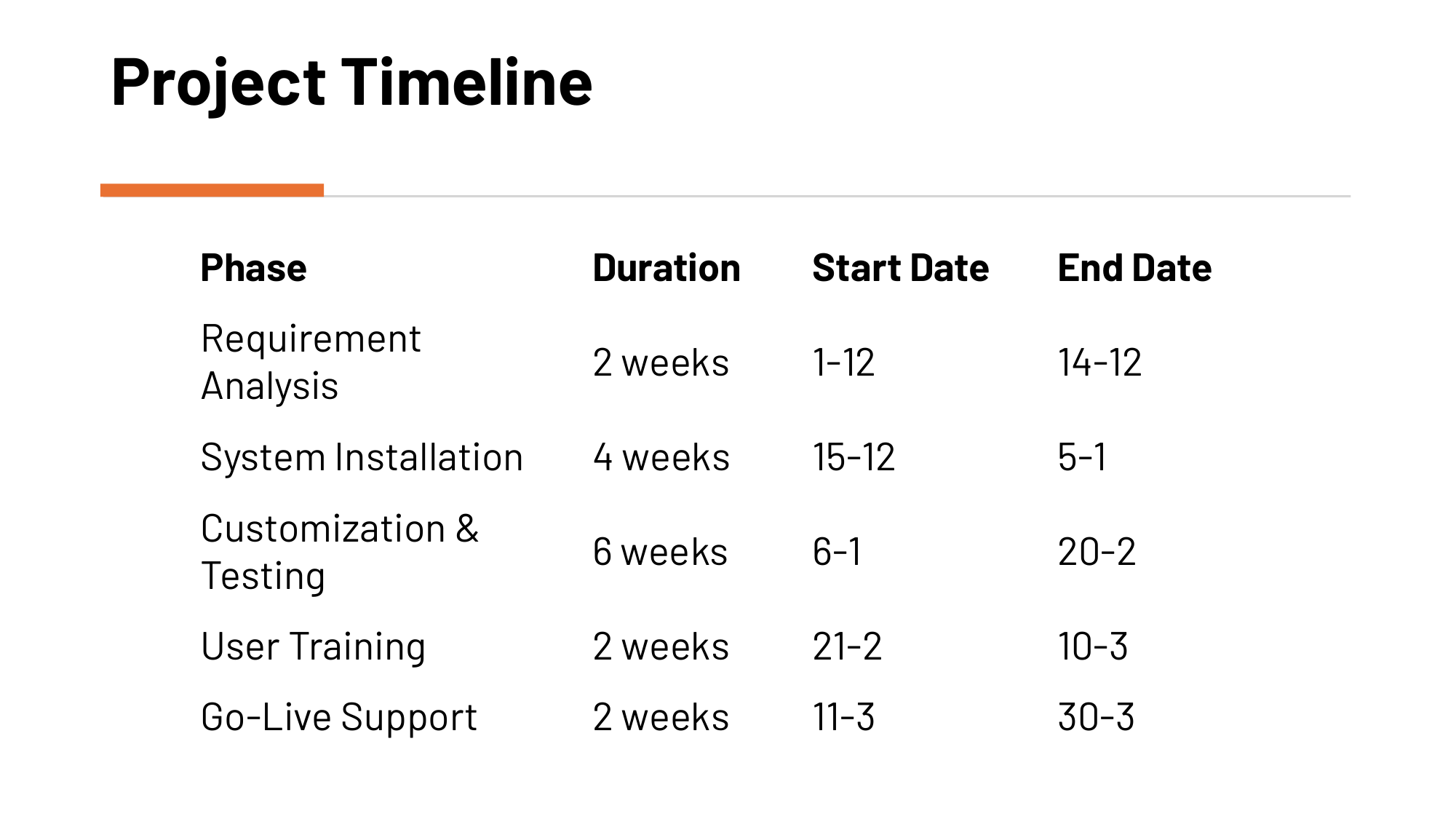

# Project Timeline

| Phase | Duration | Start Date | End Date |
| --- | --- | --- | --- |
| Requirement Analysis | 2 weeks | 1-12 | 14-12 |
| System Installation | 4 weeks | 15-12 | 5-1 |
| Customization & Testing | 6 weeks | 6-1 | 20-2 |
| User Training | 2 weeks | 21-2 | 10-3 |
| Go-Live Support | 2 weeks | 11-3 | 30-3 |